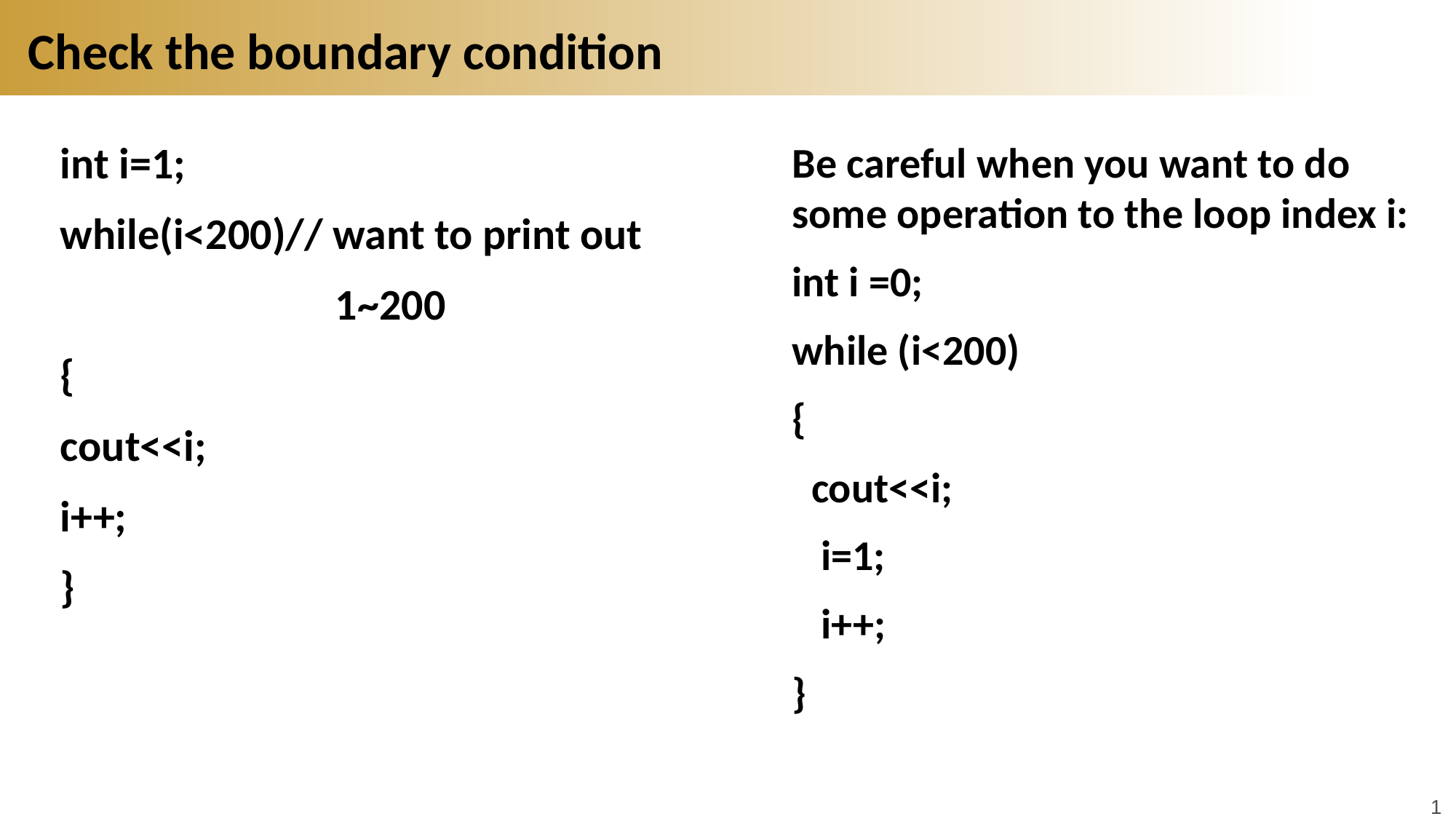

# Check the boundary condition
int i=1;
while(i<200)// want to print out
                            1~200
{
cout<<i;
i++;
}
Be careful when you want to do some operation to the loop index i:
int i =0;
while (i<200)
{
  cout<<i;
   i=1;
   i++;
}

17